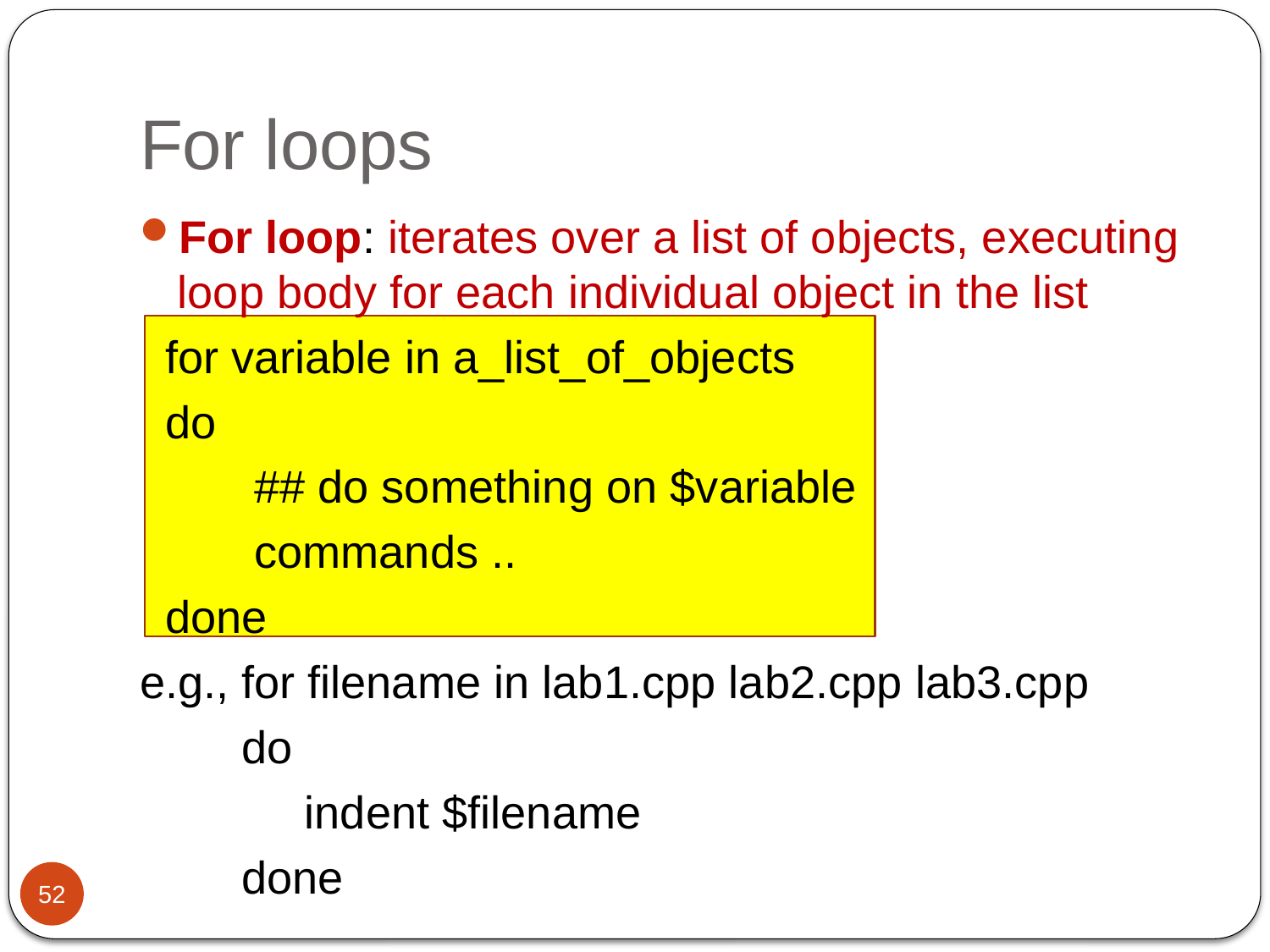

# For loops
For loop: iterates over a list of objects, executing loop body for each individual object in the list
  for variable in a_list_of_objects
  do
         ## do something on $variable
         commands ..
  done
e.g., for filename in lab1.cpp lab2.cpp lab3.cpp
        do
		indent $filename
        done

52